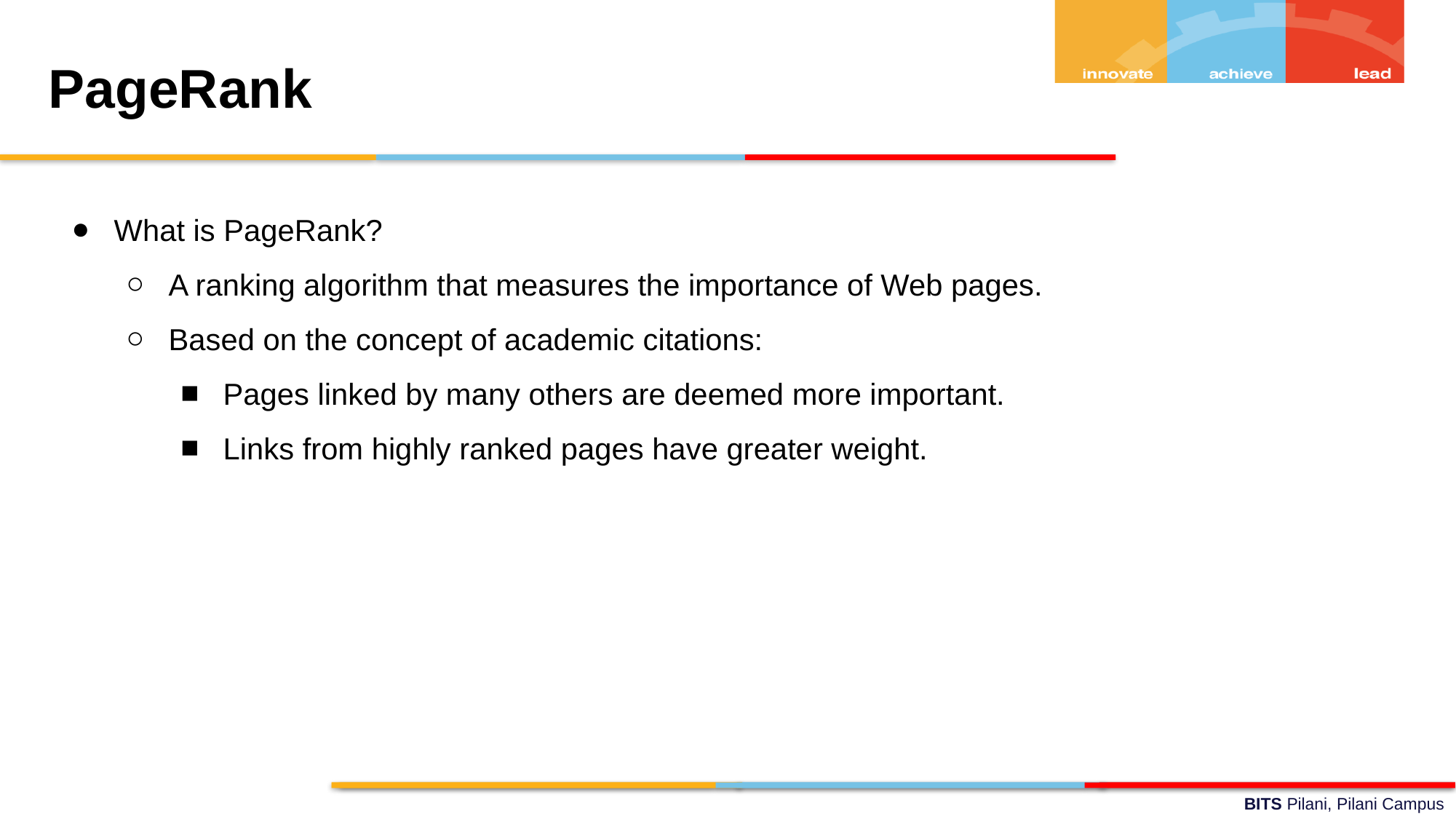

PageRank
What is PageRank?
A ranking algorithm that measures the importance of Web pages.
Based on the concept of academic citations:
Pages linked by many others are deemed more important.
Links from highly ranked pages have greater weight.